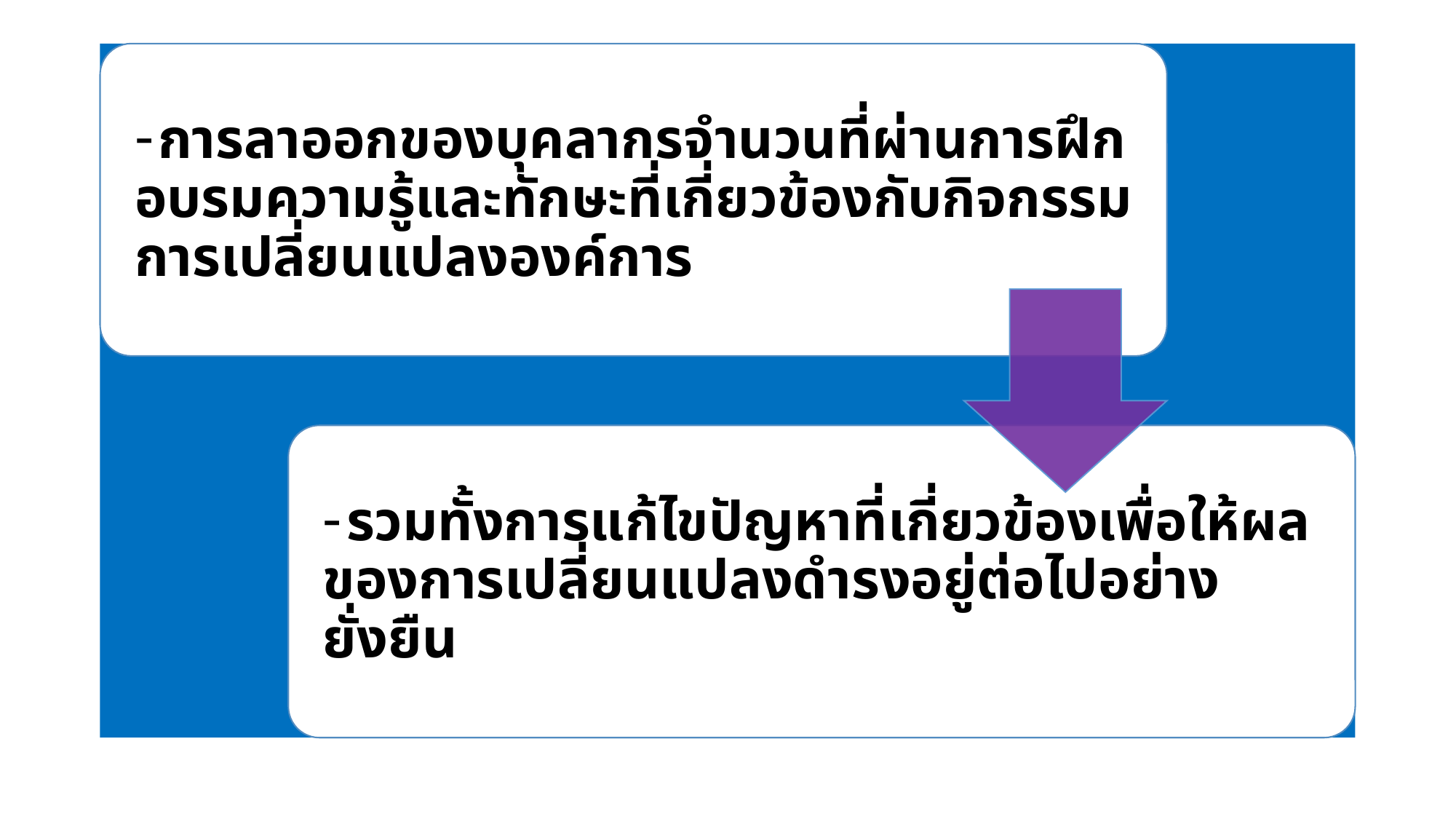

#
-การลาออกของบุคลากรจำนวนที่ผ่านการฝึกอบรมความรู้และทักษะที่เกี่ยวข้องกับกิจกรรมการเปลี่ยนแปลงองค์การ
-รวมทั้งการแก้ไขปัญหาที่เกี่ยวข้องเพื่อให้ผลของการเปลี่ยนแปลงดำรงอยู่ต่อไปอย่างยั่งยืน